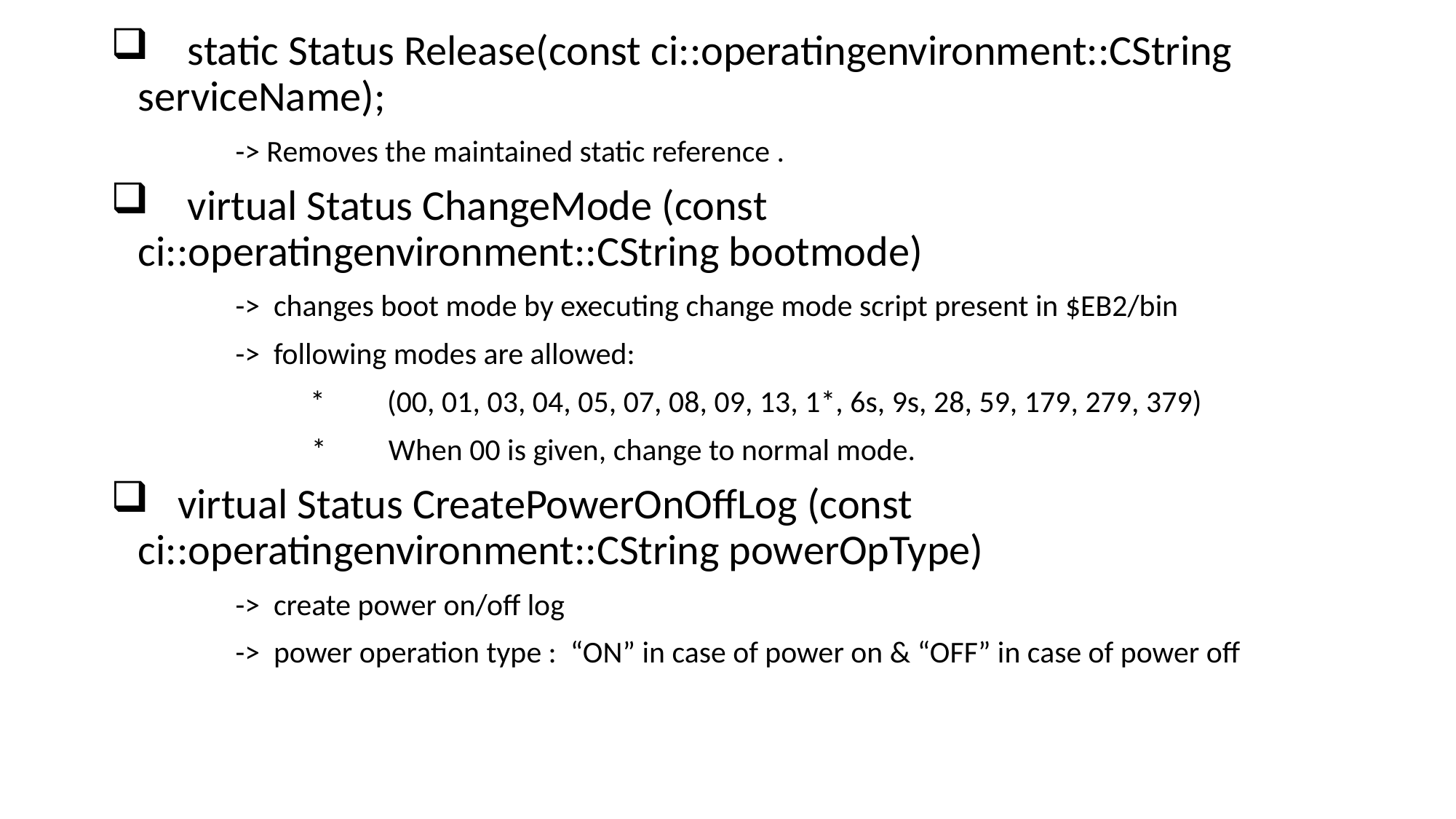

static Status Release(const ci::operatingenvironment::CString serviceName);
                  -> Removes the maintained static reference .
    virtual Status ChangeMode (const   ci::operatingenvironment::CString bootmode)
                  ->  changes boot mode by executing change mode script present in $EB2/bin
                  ->  following modes are allowed:
	             *         (00, 01, 03, 04, 05, 07, 08, 09, 13, 1*, 6s, 9s, 28, 59, 179, 279, 379)
                             *         When 00 is given, change to normal mode.
   virtual Status CreatePowerOnOffLog (const ci::operatingenvironment::CString powerOpType)
                  ->  create power on/off log
                  ->  power operation type :  “ON” in case of power on & “OFF” in case of power off